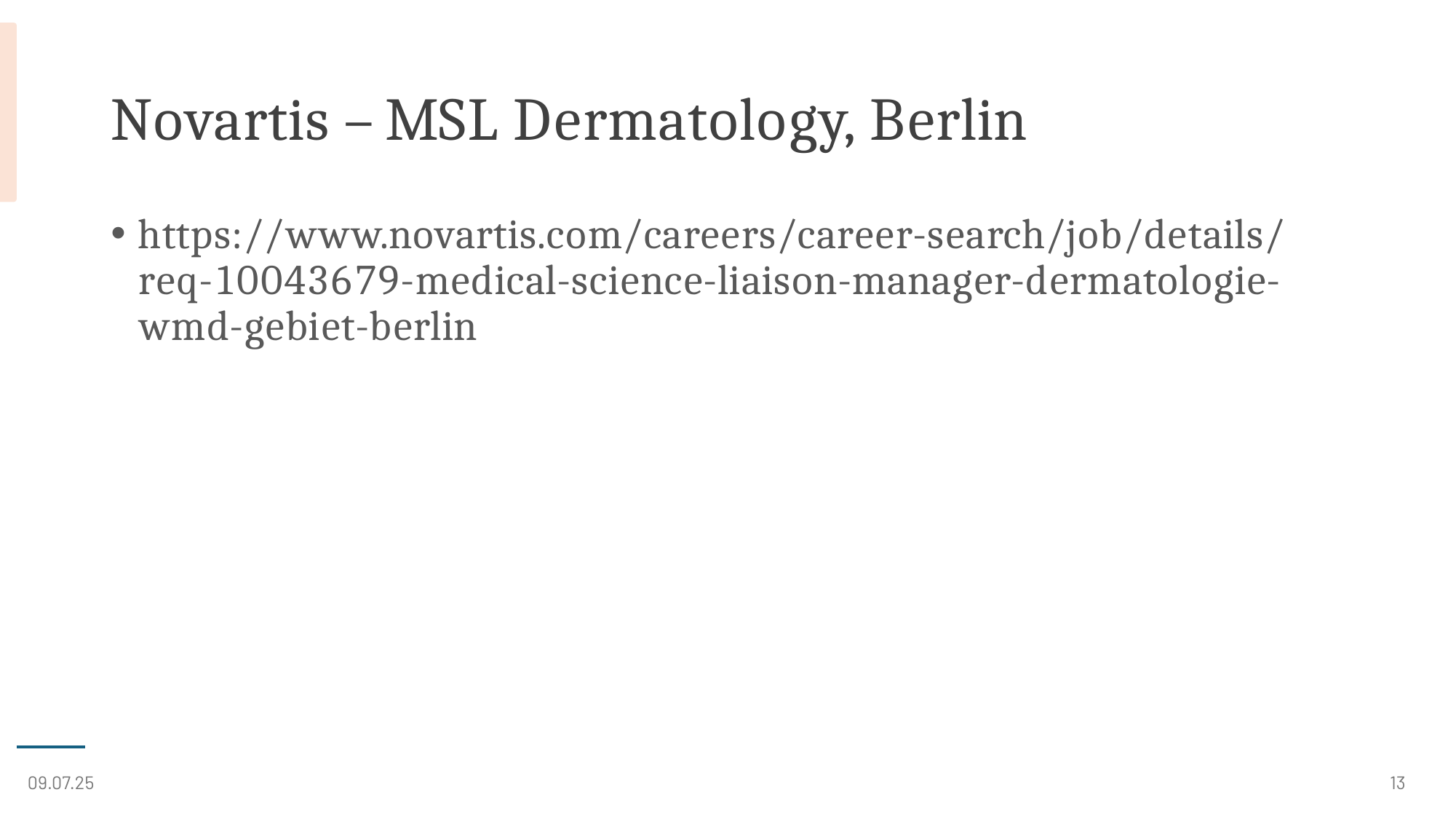

# Novartis – MSL Dermatology, Berlin

https://www.novartis.com/careers/career-search/job/details/req-10043679-medical-science-liaison-manager-dermatologie-wmd-gebiet-berlin
09.07.25

13